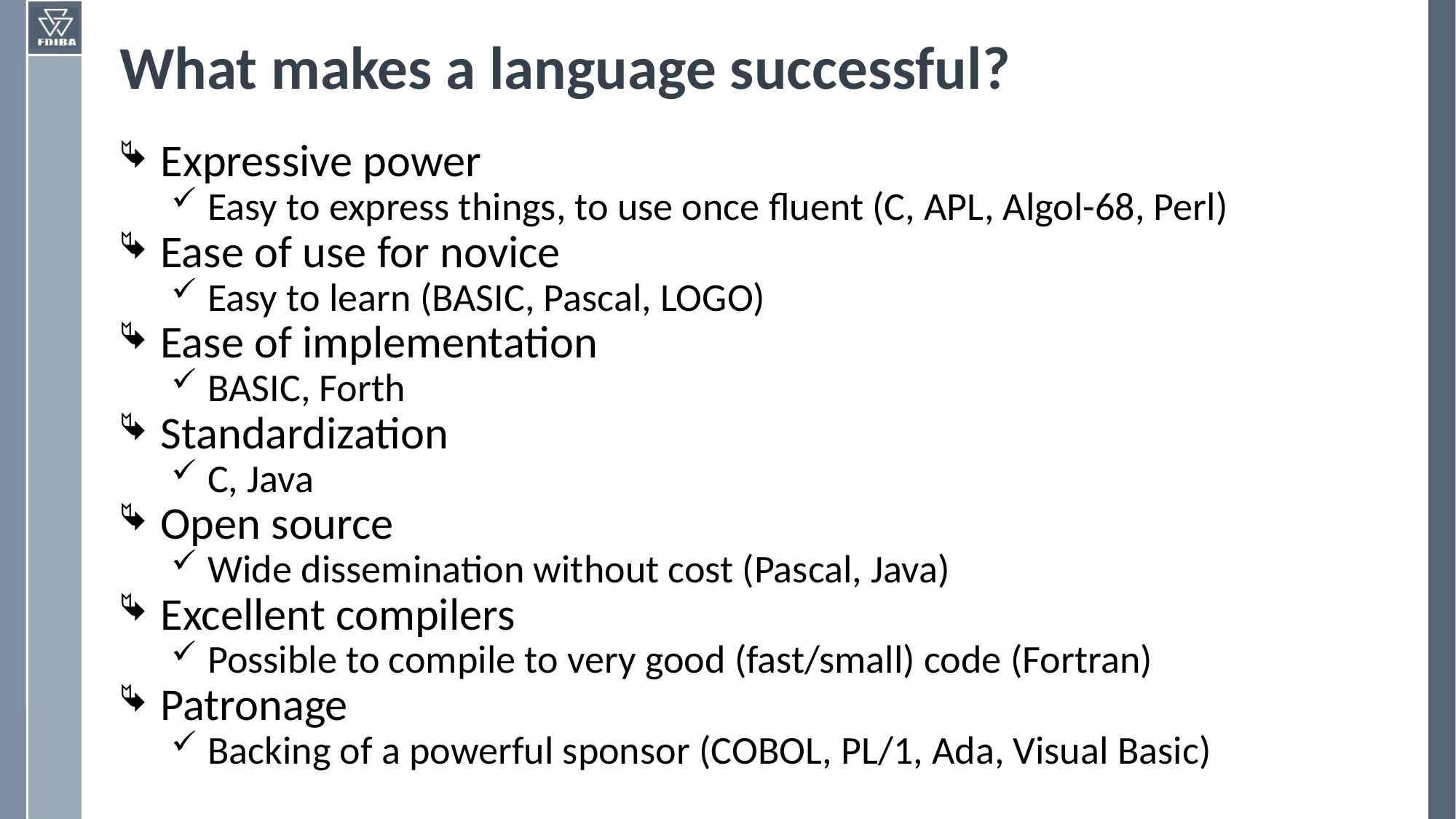

# What makes a language successful?
Expressive power
Easy to express things, to use once fluent (C, APL, Algol-68, Perl)
Ease of use for novice
Easy to learn (BASIC, Pascal, LOGO)
Ease of implementation
BASIC, Forth
Standardization
C, Java
Open source
Wide dissemination without cost (Pascal, Java)
Excellent compilers
Possible to compile to very good (fast/small) code (Fortran)
Patronage
Backing of a powerful sponsor (COBOL, PL/1, Ada, Visual Basic)